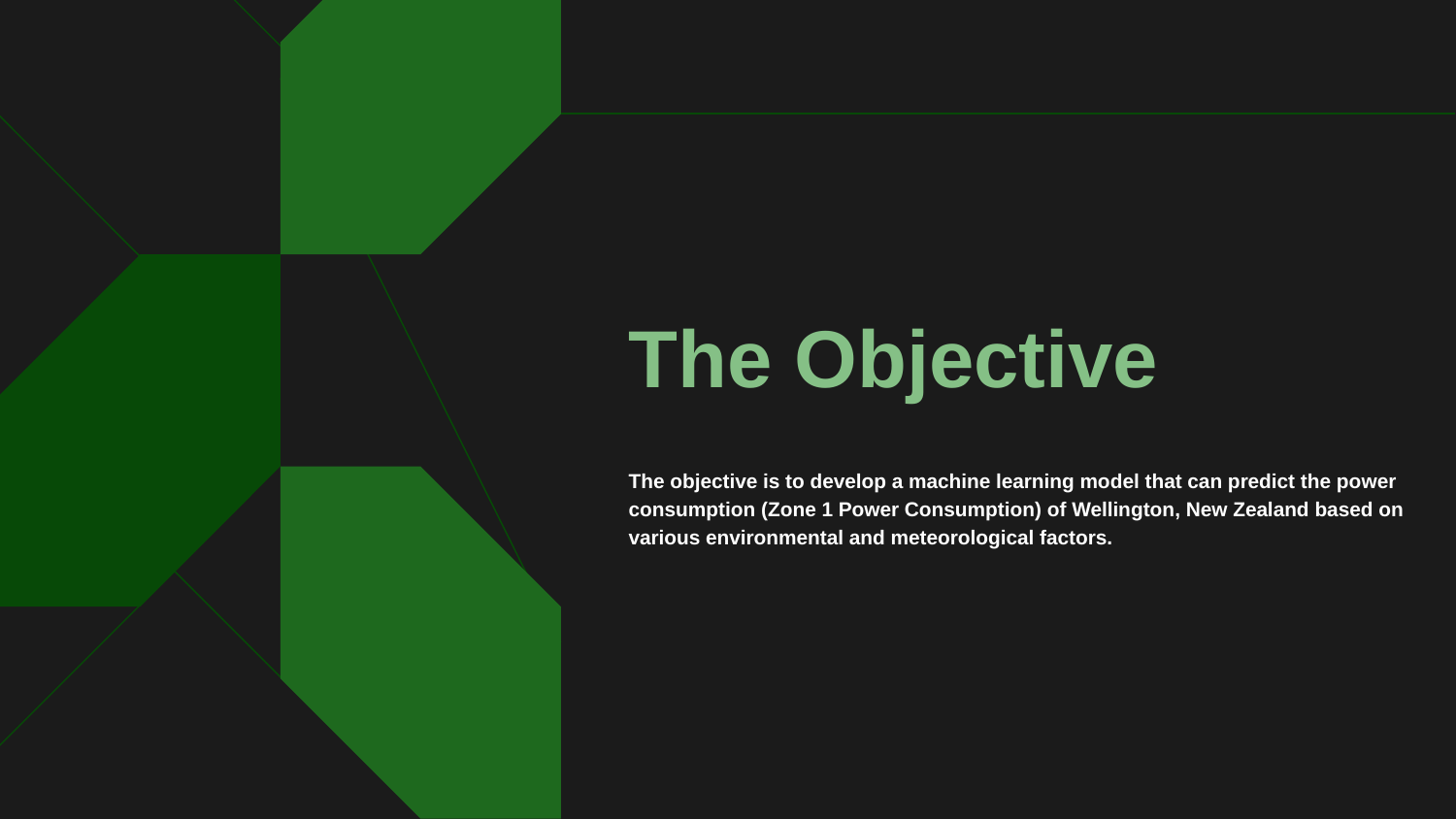

# The Objective

The objective is to develop a machine learning model that can predict the power consumption (Zone 1 Power Consumption) of Wellington, New Zealand based on various environmental and meteorological factors.